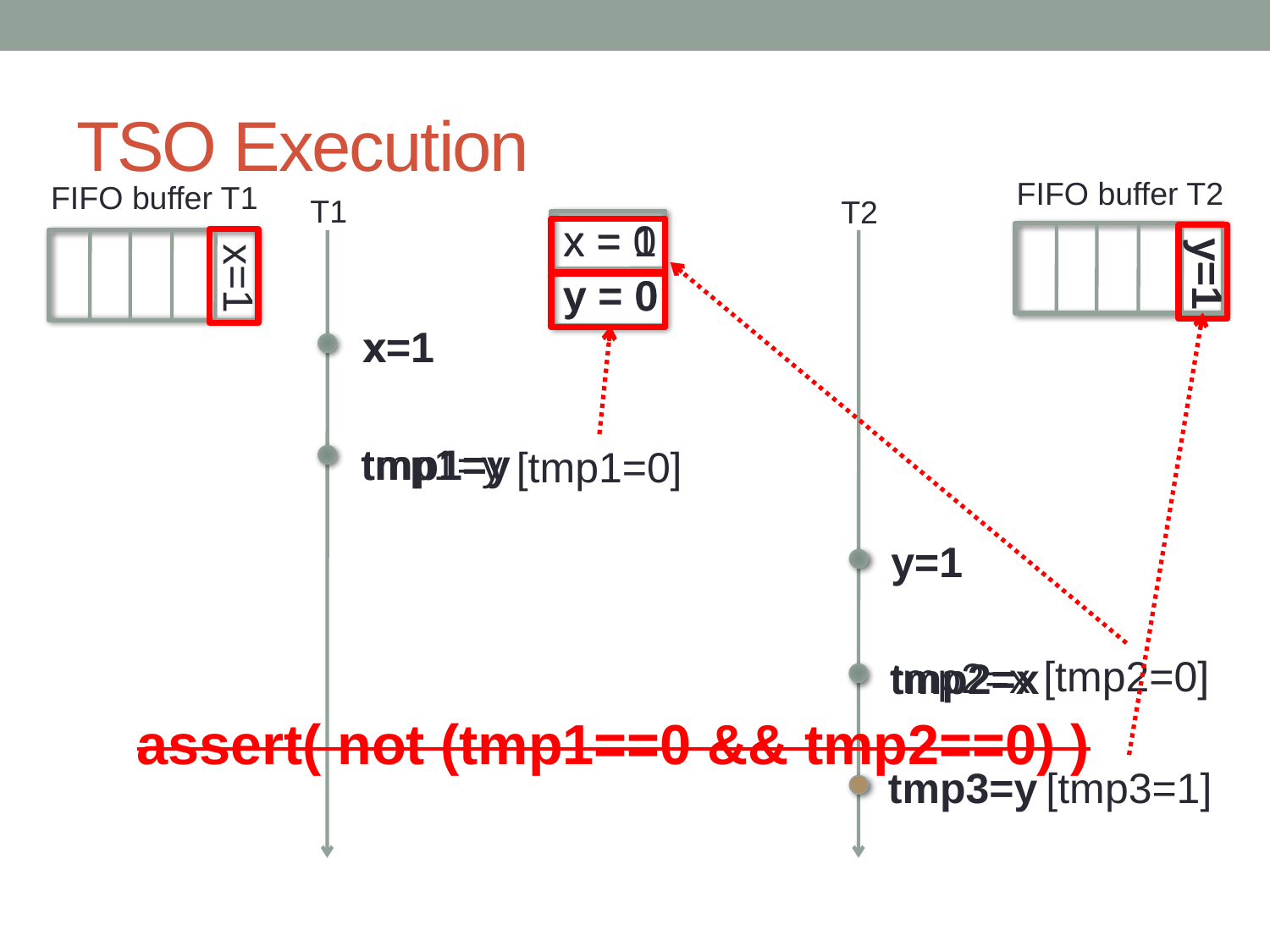

# TSO Execution
FIFO buffer T2
FIFO buffer T1
T1
T2

x = 0
x = 1

y=1
y=1

x=1
y = 0
y = 0
x=1
x=1

tmp1=y
tmp1=y
[tmp1=0]

y=1
y=1

[tmp2=0]
tmp2=x
tmp2=x

assert( not (tmp1==0 && tmp2==0) )
tmp3=y
[tmp3=1]

4